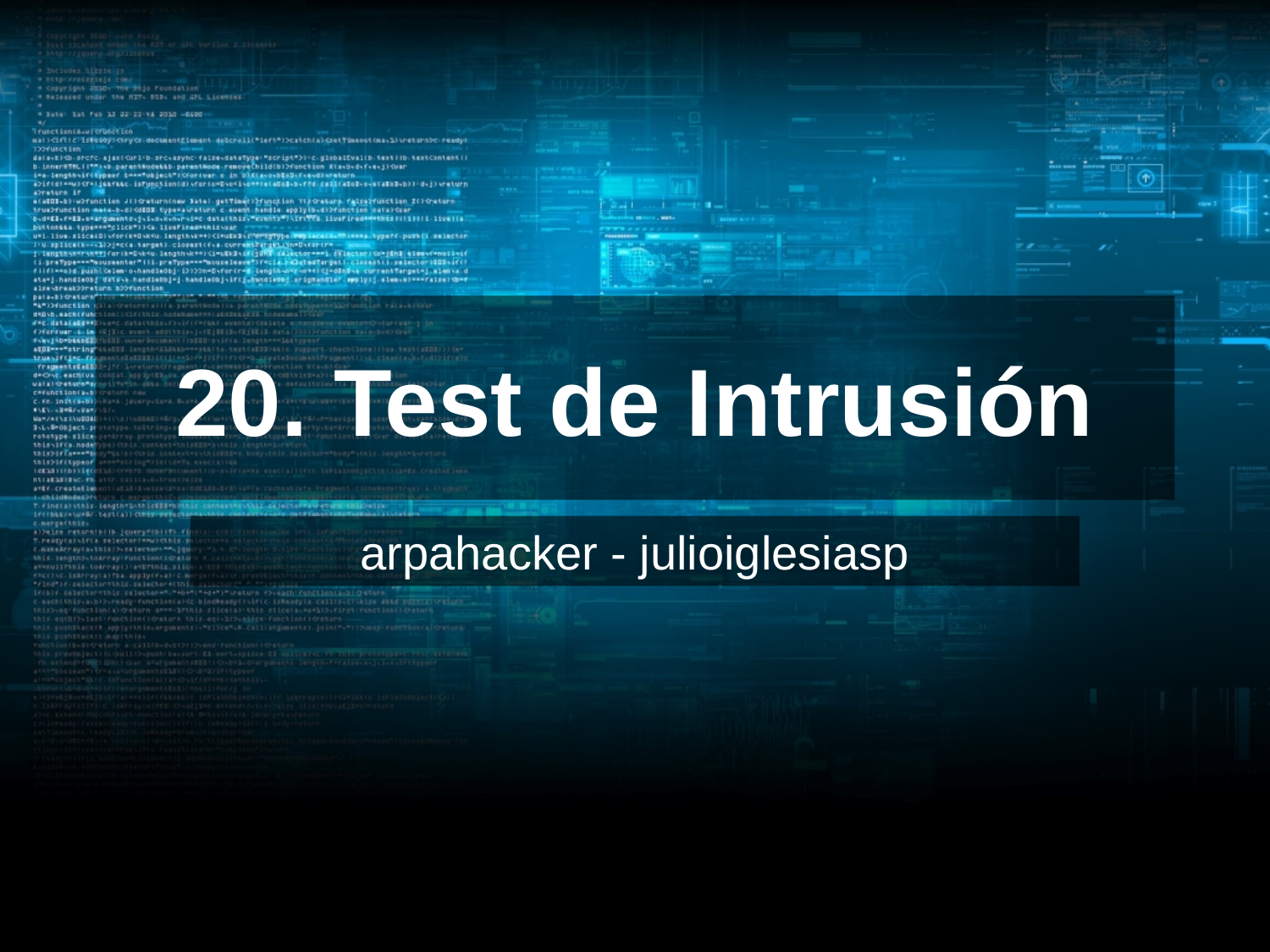

# 20. Test de Intrusión

arpahacker - julioiglesiasp